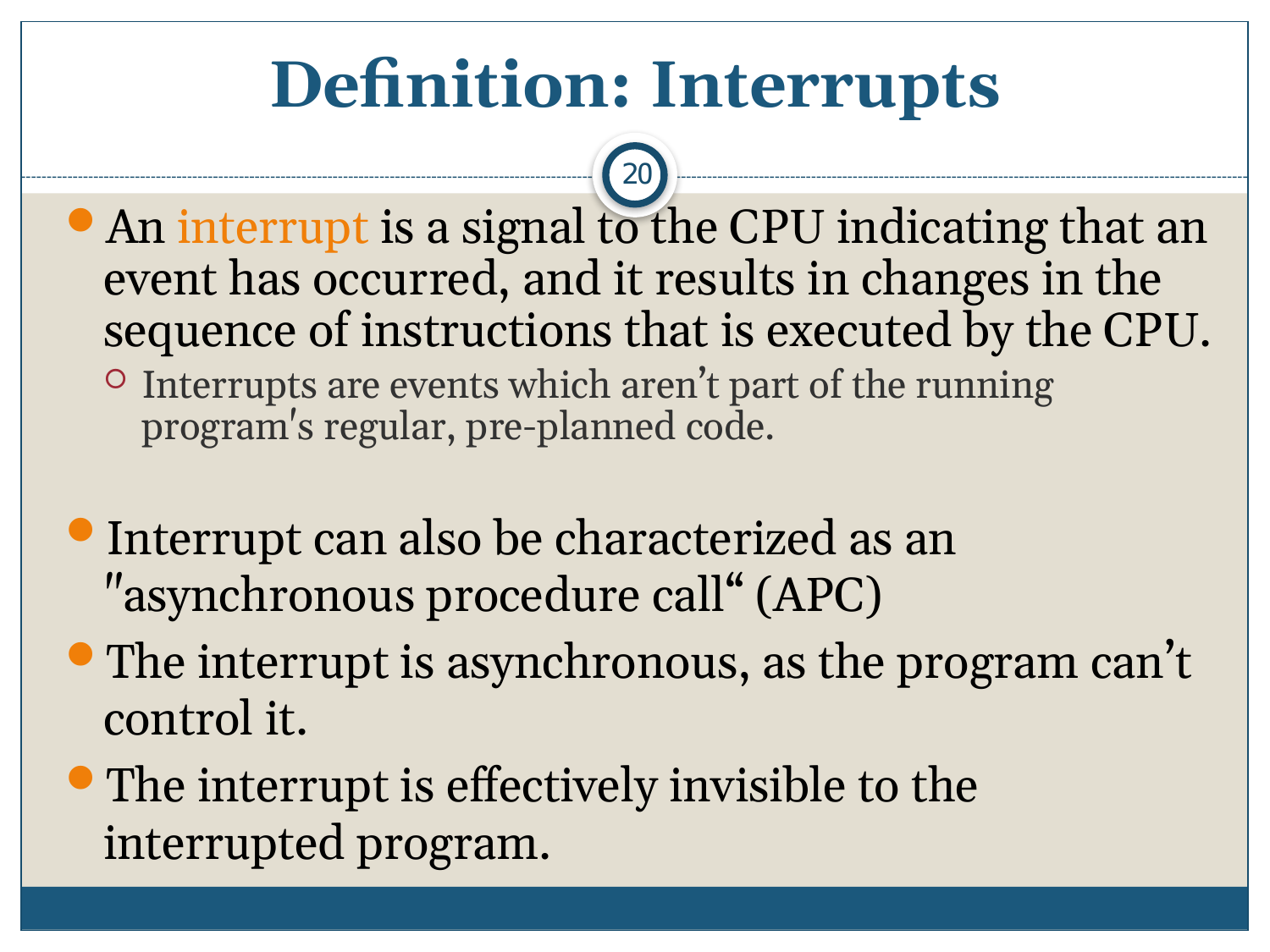

# Definition: Interrupts
20
An interrupt is a signal to the CPU indicating that an event has occurred, and it results in changes in the sequence of instructions that is executed by the CPU.
Interrupts are events which aren’t part of the running program's regular, pre-planned code.

Interrupt can also be characterized as an "asynchronous procedure call“ (APC)
The interrupt is asynchronous, as the program can’t control it.
The interrupt is effectively invisible to the interrupted program.